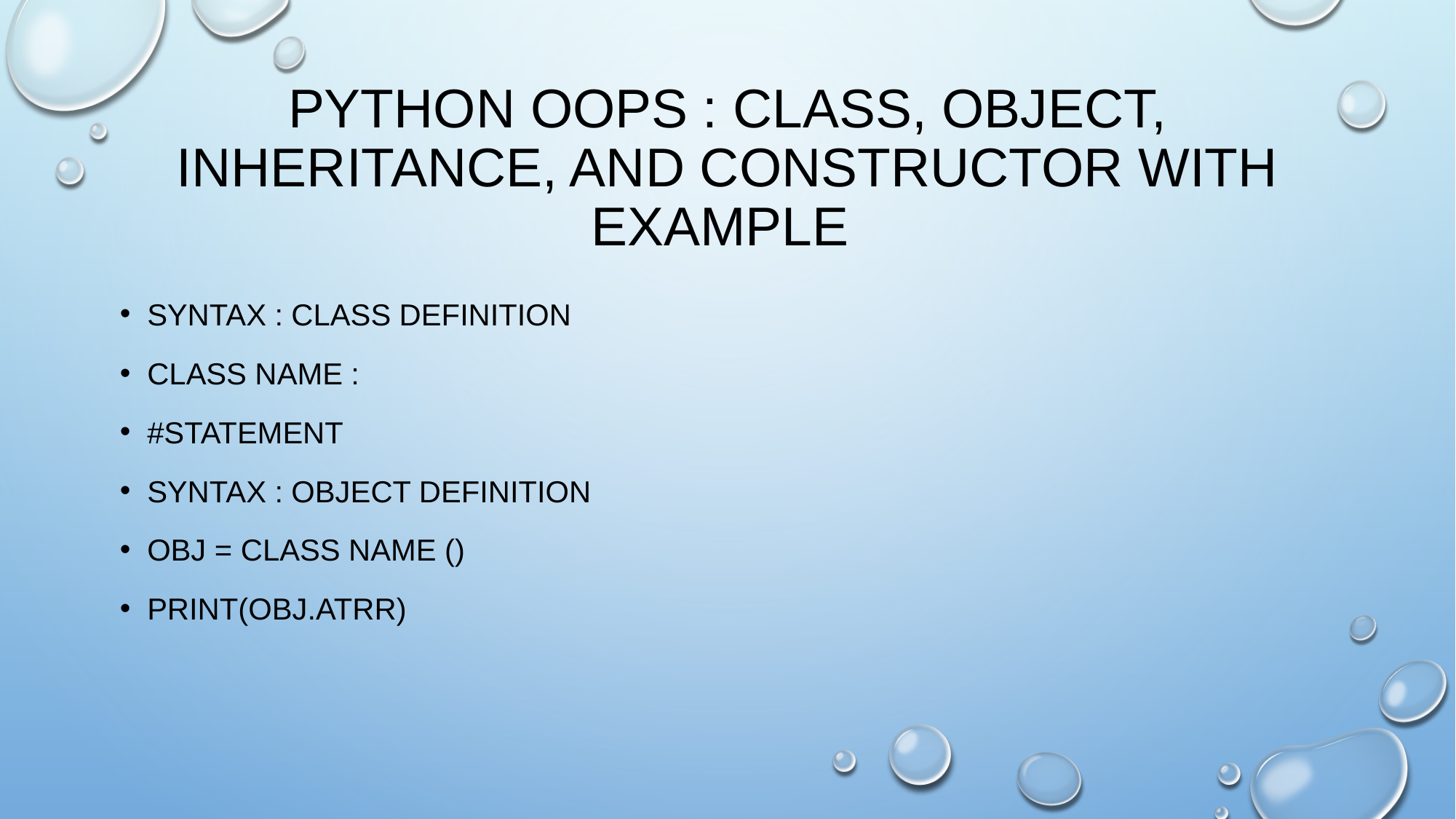

# Python oops : class, object, inheritance, and constructor with example
Syntax : class definition
Class name :
#statement
Syntax : object definition
Obj = class name ()
Print(obj.atrr)